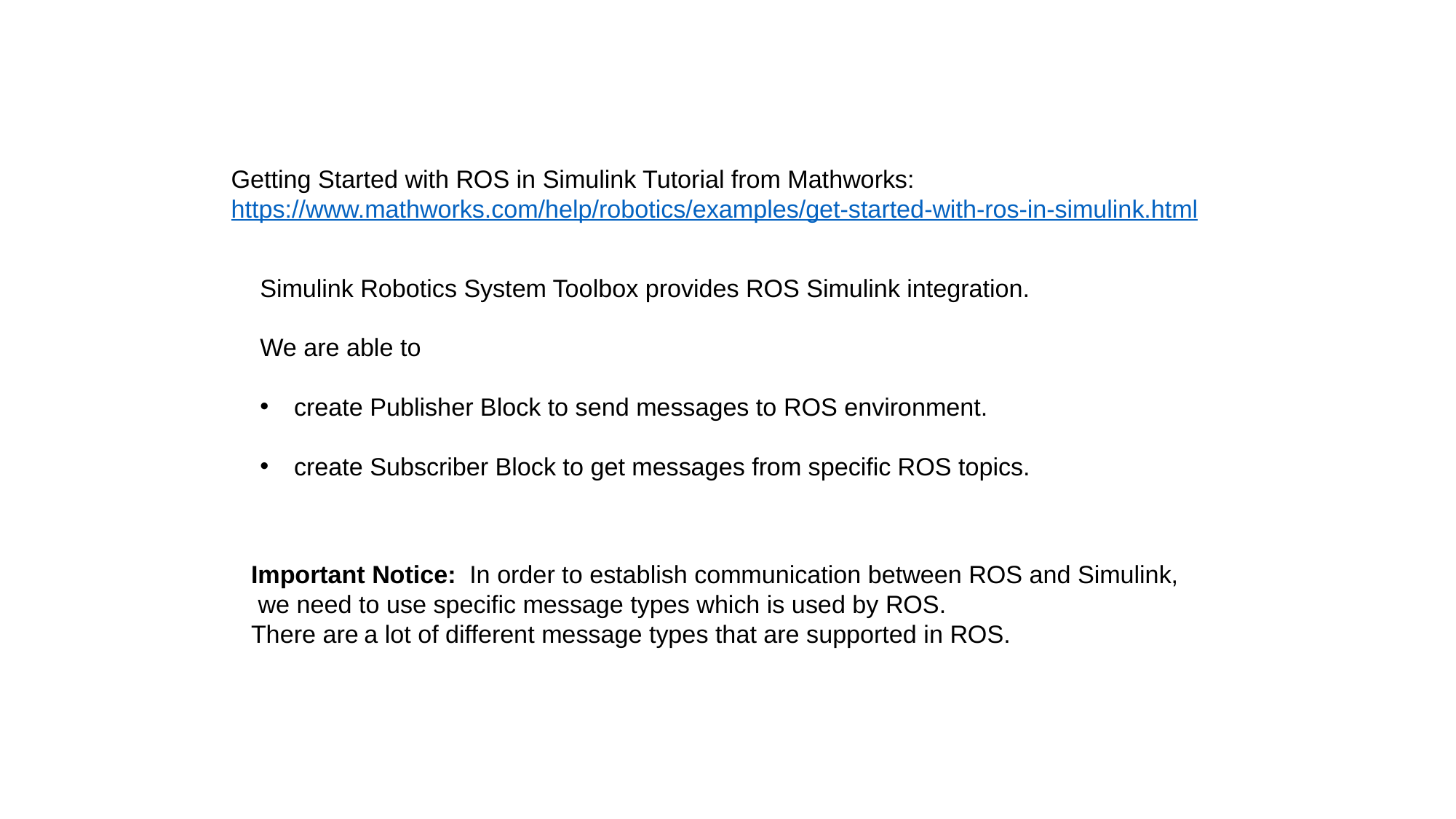

Getting Started with ROS in Simulink Tutorial from Mathworks:
https://www.mathworks.com/help/robotics/examples/get-started-with-ros-in-simulink.html

Simulink Robotics System Toolbox provides ROS Simulink integration.

We are able to

create Publisher Block to send messages to ROS environment.

create Subscriber Block to get messages from specific ROS topics.
Important Notice:  In order to establish communication between ROS and Simulink,
 we need to use specific message types which is used by ROS.
There are a lot of different message types that are supported in ROS.